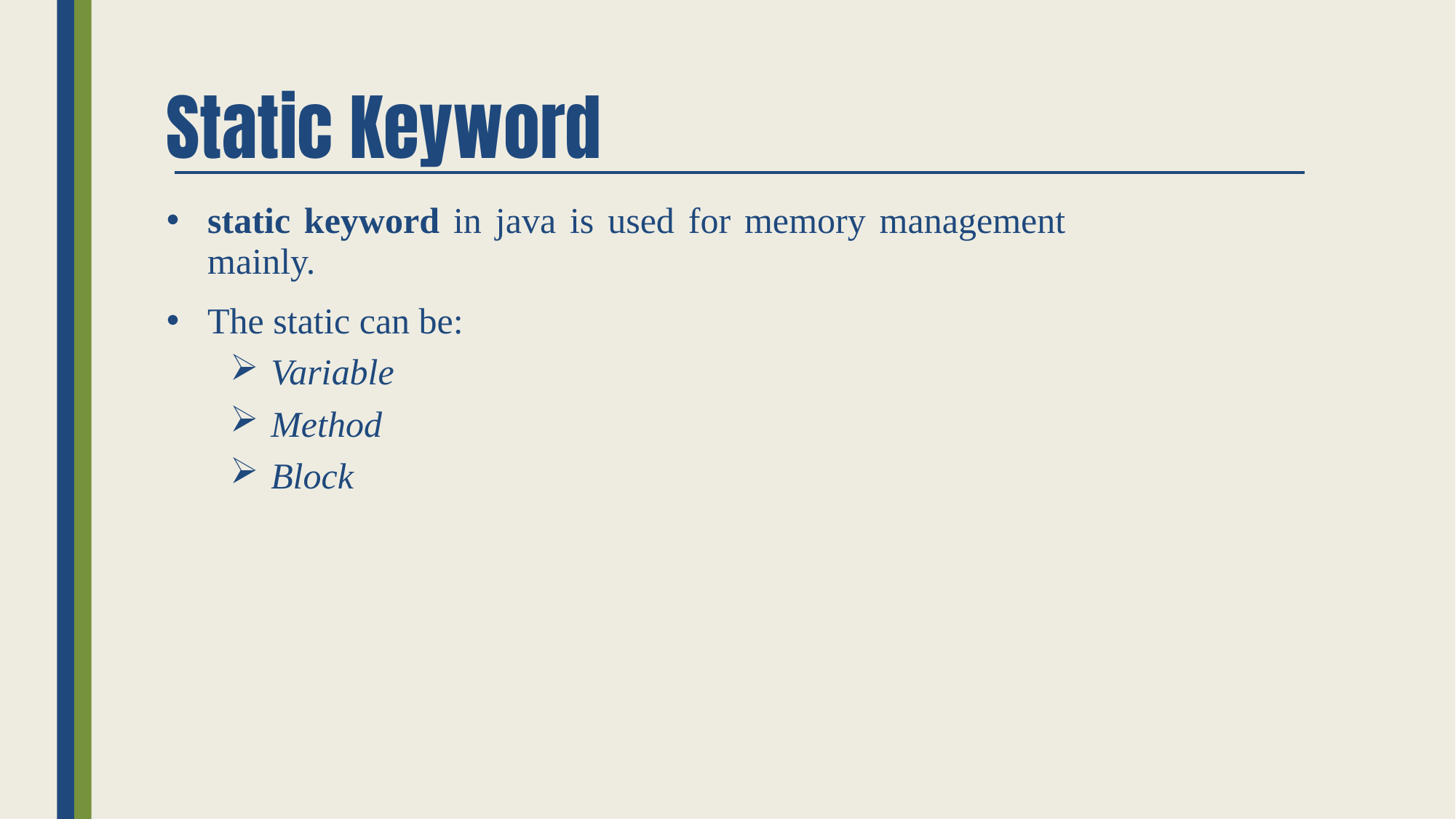

# Static Keyword
static keyword in java is used for memory management mainly.
The static can be:
Variable
Method
Block